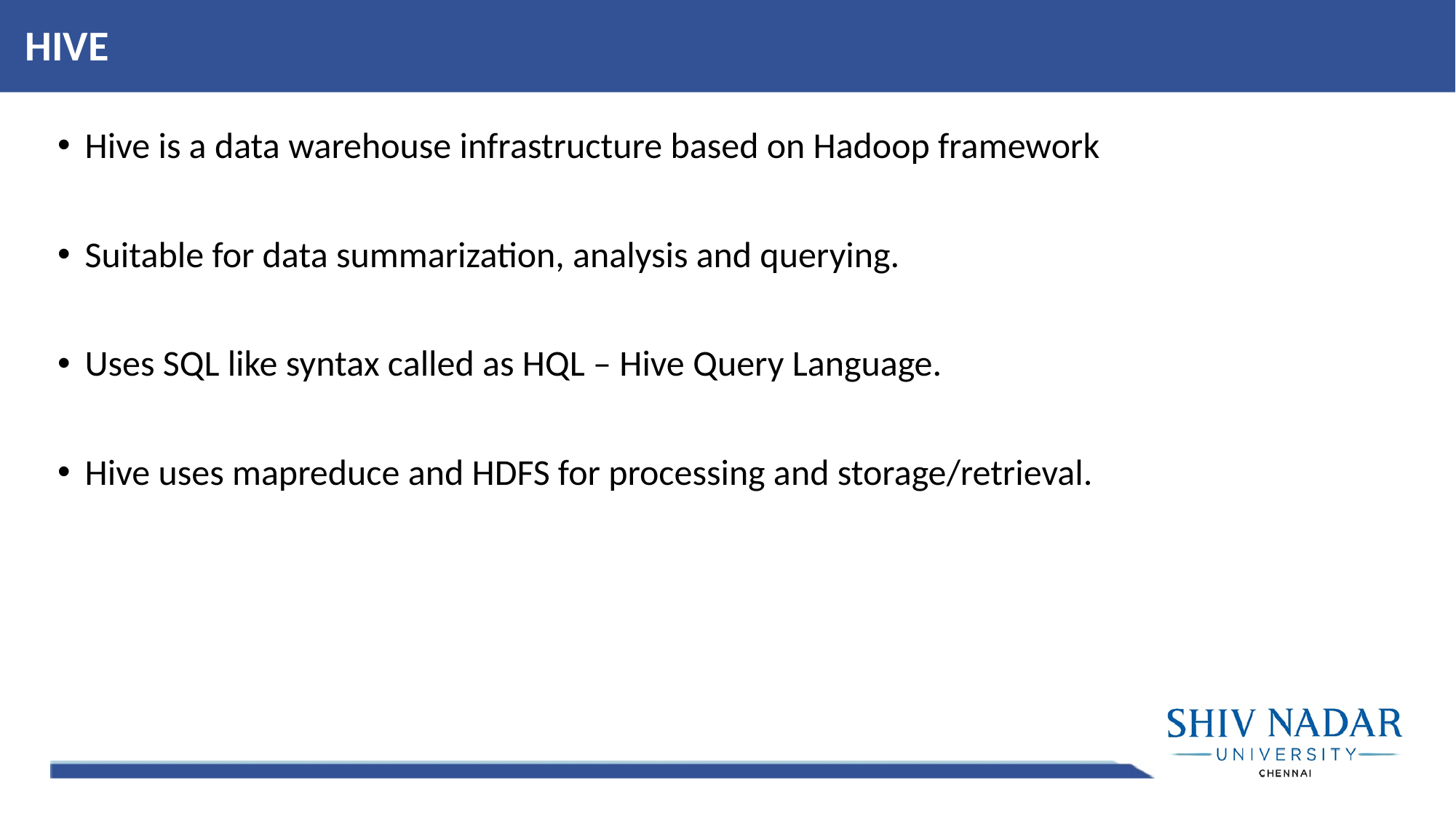

HIVE
Hive is a data warehouse infrastructure based on Hadoop framework

Suitable for data summarization, analysis and querying.

Uses SQL like syntax called as HQL – Hive Query Language.

Hive uses mapreduce and HDFS for processing and storage/retrieval.